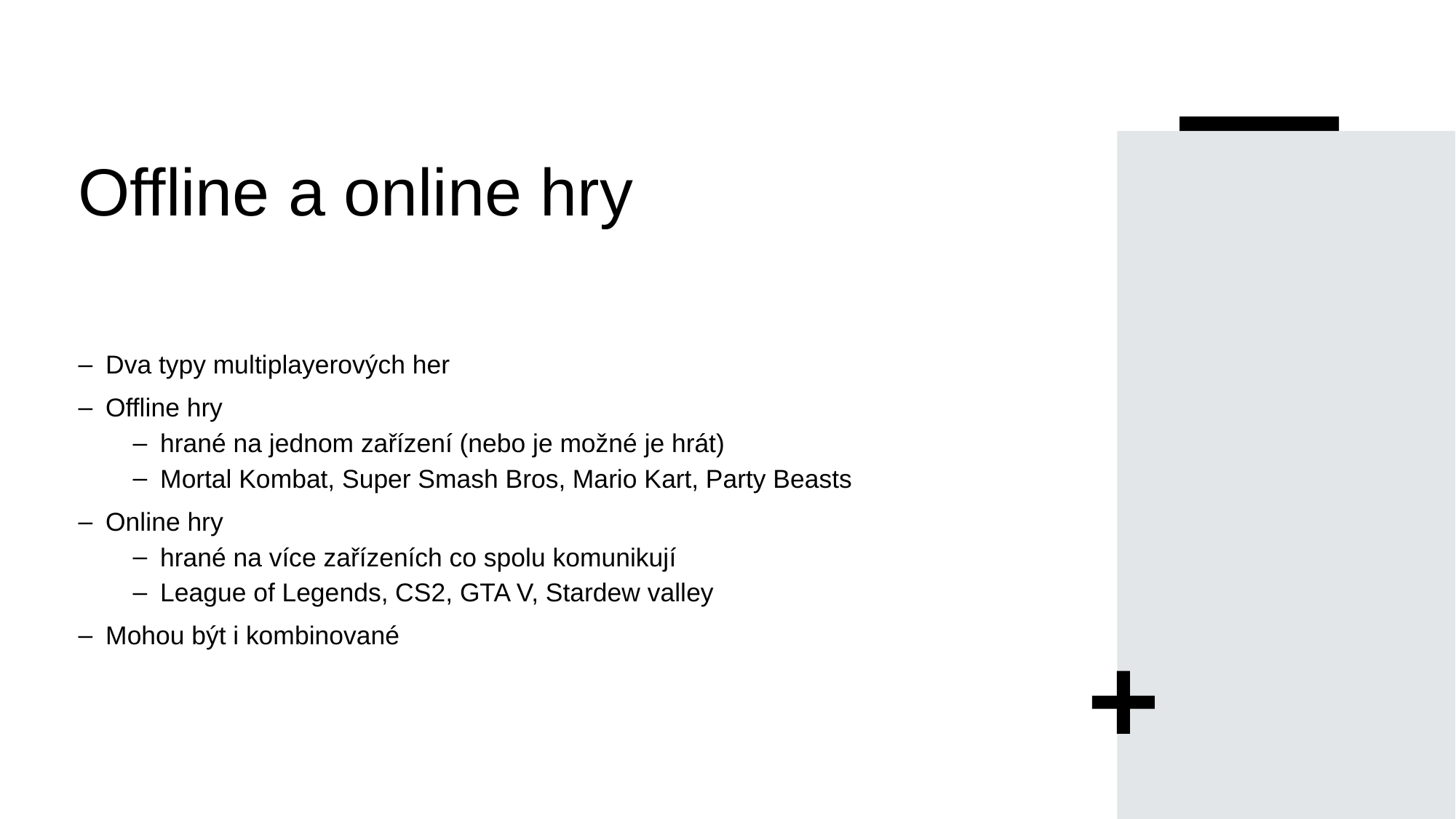

# Offline a online hry
Dva typy multiplayerových her
Offline hry
hrané na jednom zařízení (nebo je možné je hrát)
Mortal Kombat, Super Smash Bros, Mario Kart, Party Beasts
Online hry
hrané na více zařízeních co spolu komunikují
League of Legends, CS2, GTA V, Stardew valley
Mohou být i kombinované